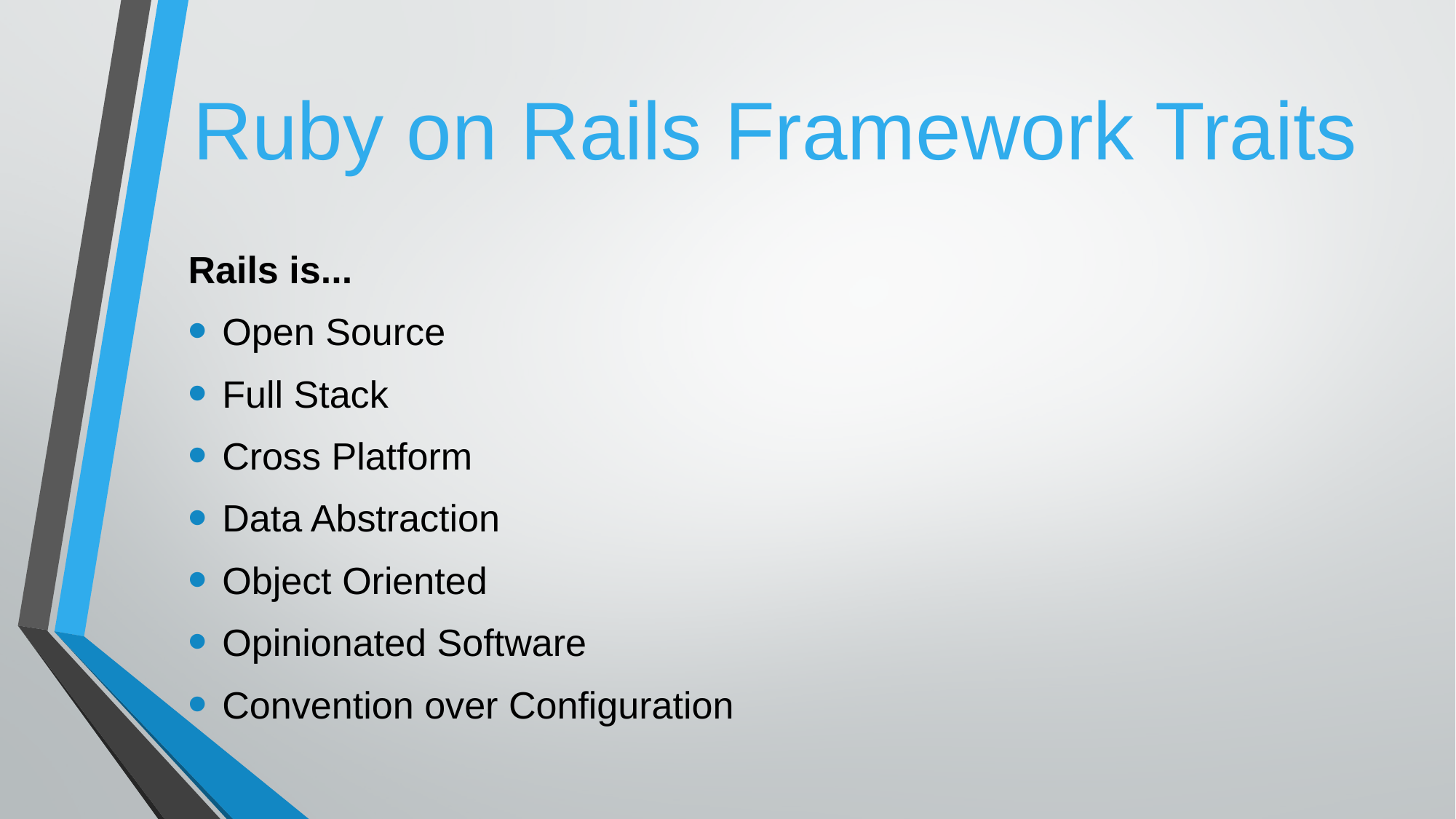

# Ruby on Rails Framework Traits
Rails is...
Open Source
Full Stack
Cross Platform
Data Abstraction
Object Oriented
Opinionated Software
Convention over Configuration